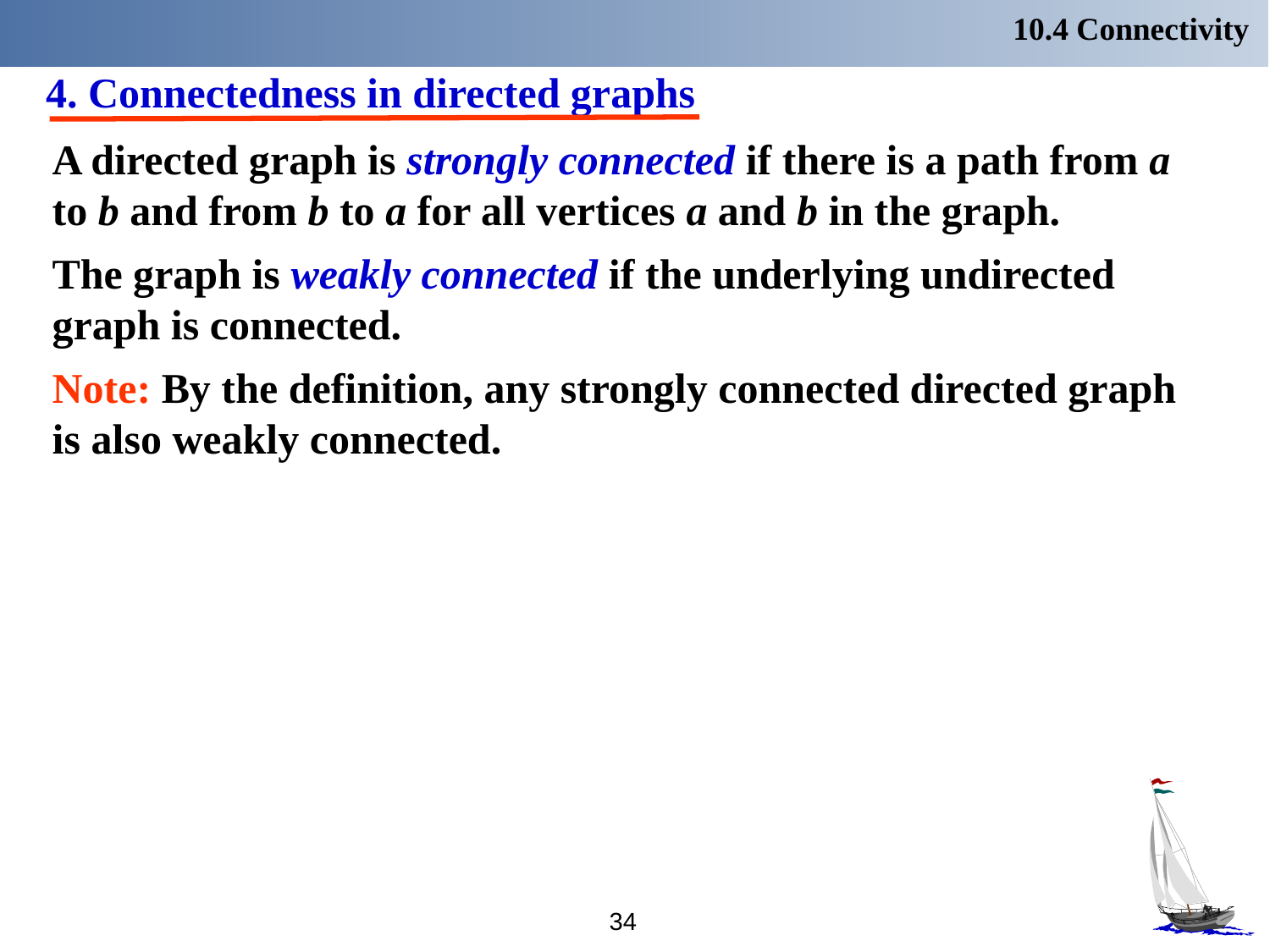

10.4 Connectivity
4. Connectedness in directed graphs

A directed graph is strongly connected if there is a path from a to b and from b to a for all vertices a and b in the graph.
The graph is weakly connected if the underlying undirected graph is connected.
Note: By the definition, any strongly connected directed graph is also weakly connected.
34